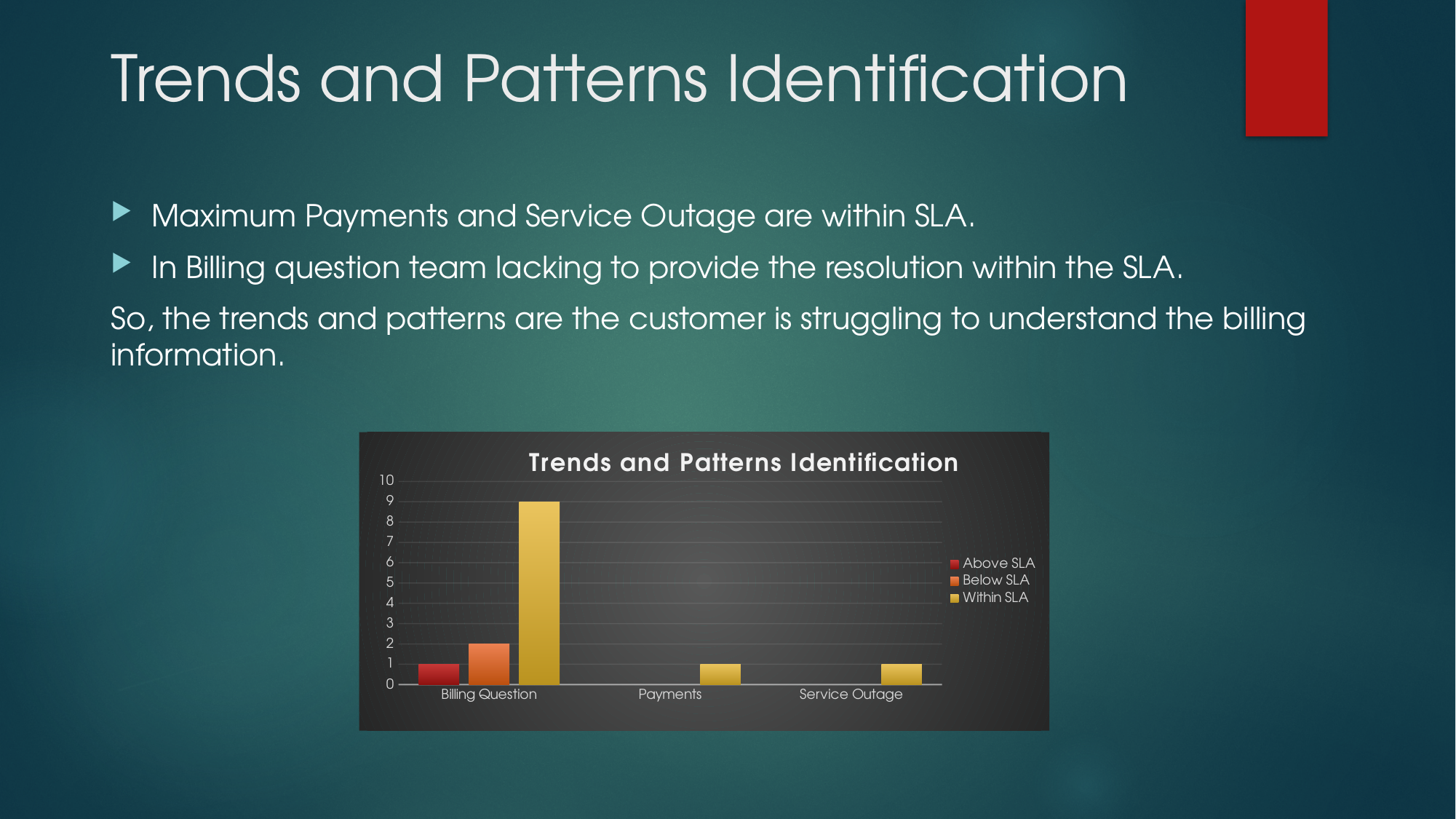

# Trends and Patterns Identification
Maximum Payments and Service Outage are within SLA.
In Billing question team lacking to provide the resolution within the SLA.
So, the trends and patterns are the customer is struggling to understand the billing information.

### Chart: Trends and Patterns Identification

| Category | Above SLA | Below SLA | Within SLA |
|---|---|---|---|
| Billing Question | 1.0 | 2.0 | 9.0 |
| Payments | None | None | 1.0 |
| Service Outage | None | None | 1.0 |